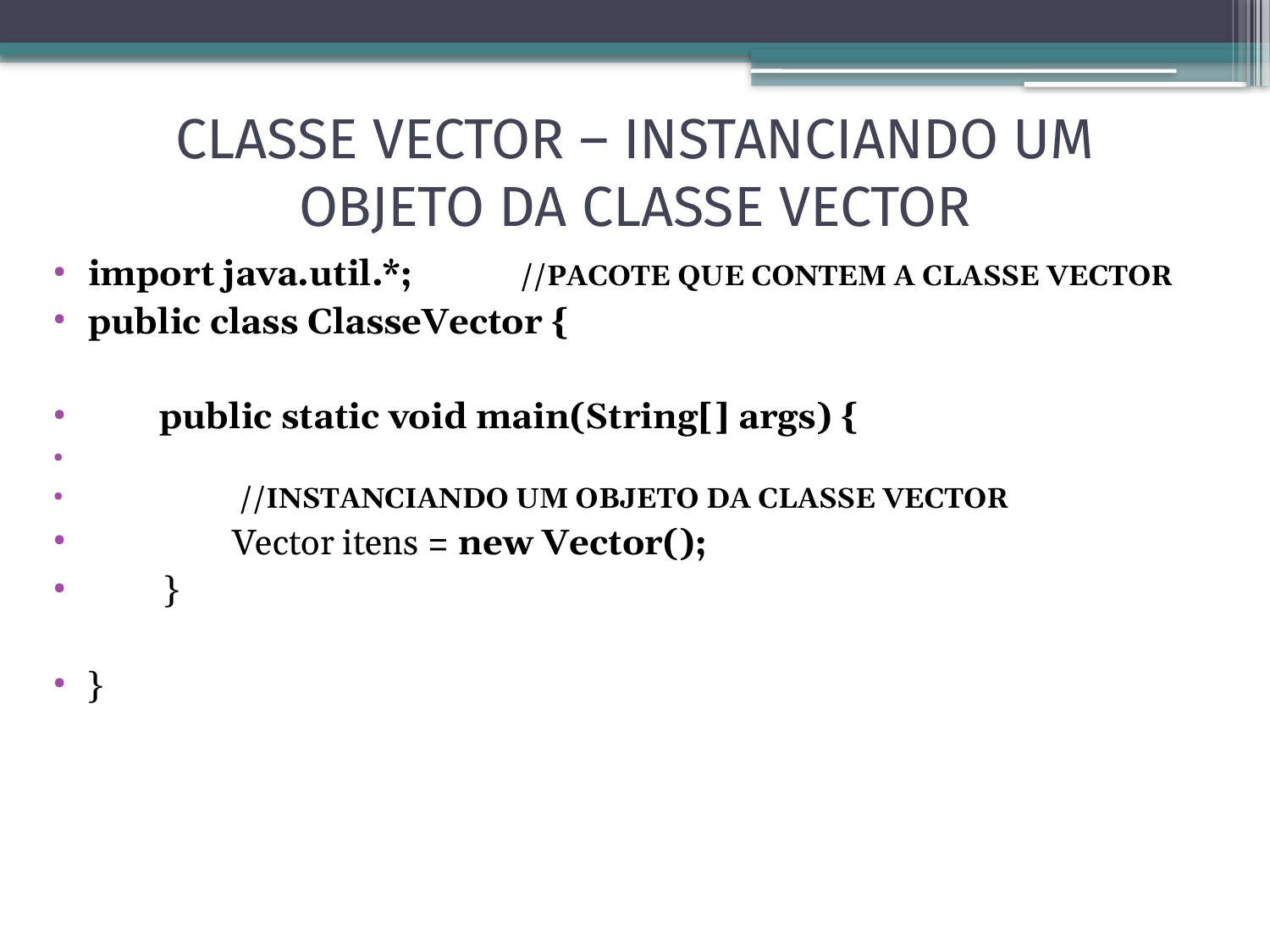

# CLASSE VECTOR – INSTANCIANDO UM OBJETO DA CLASSE VECTOR
import java.util.*;            //PACOTE QUE CONTEM A CLASSE VECTOR
public class ClasseVector {

        public static void main(String[] args) {

                     //INSTANCIANDO UM OBJETO DA CLASSE VECTOR
                 Vector itens = new Vector();
         }

}